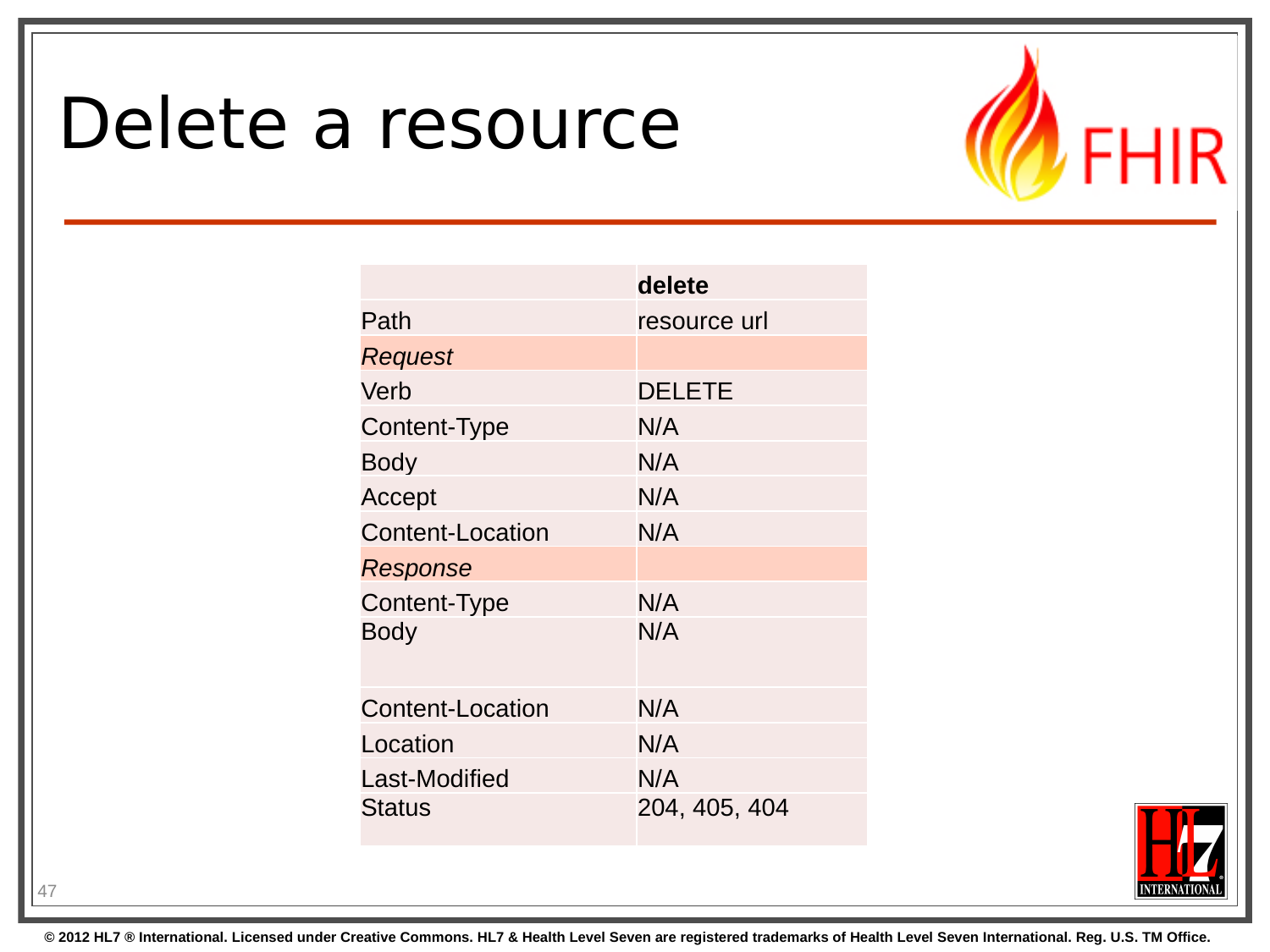

# Delete a resource
|  | delete |
| --- | --- |
| Path | resource url |
| Request |  |
| Verb | DELETE |
| Content-Type | N/A |
| Body | N/A |
| Accept | N/A |
| Content-Location | N/A |
| Response |  |
| Content-Type | N/A |
| Body | N/A |
| Content-Location | N/A |
| Location | N/A |
| Last-Modified | N/A |
| Status | 204, 405, 404 |
47